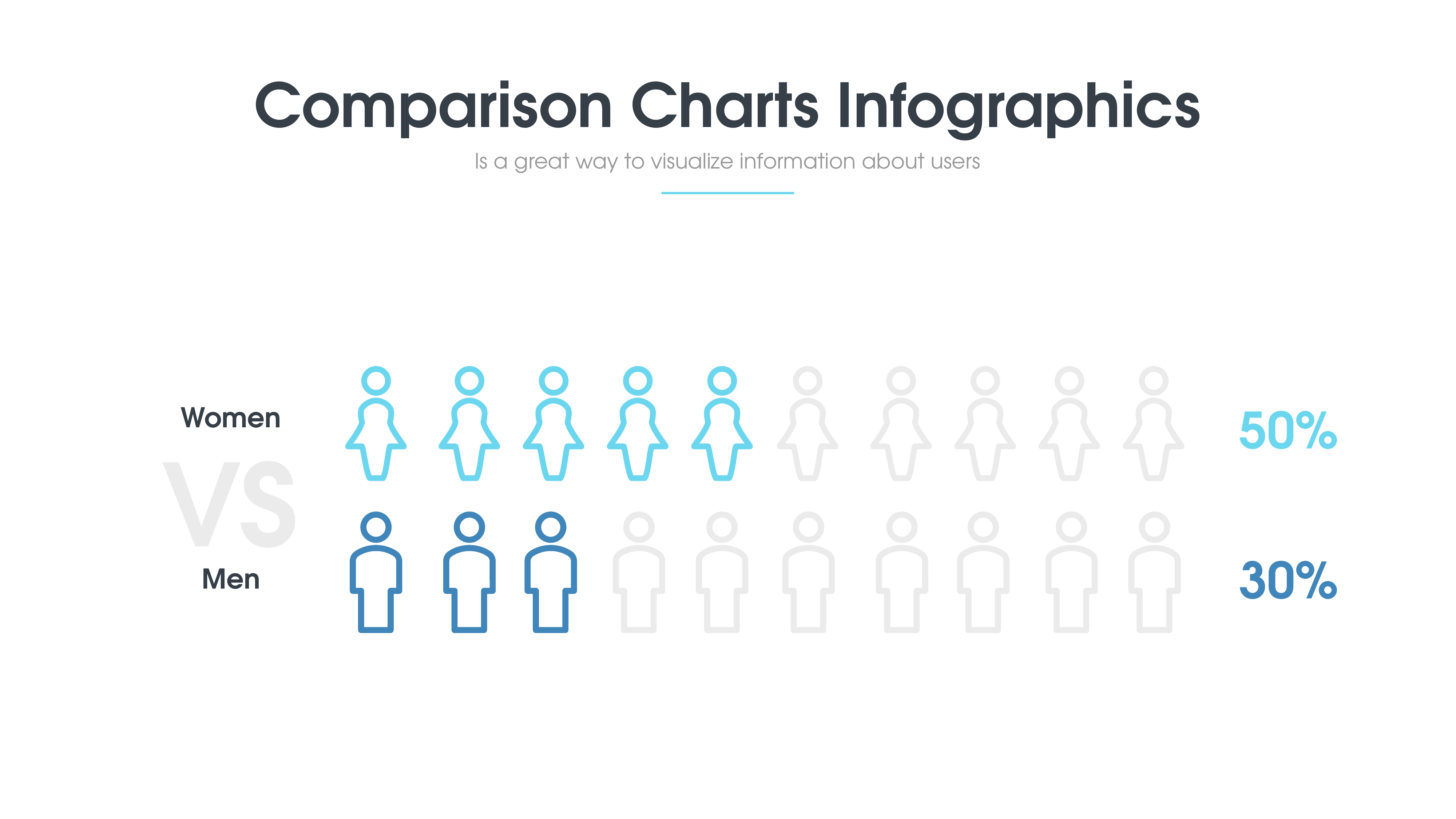

Comparison Charts Infographics
Is a great way to visualize information about users

50%
Women
VS
Men

30%